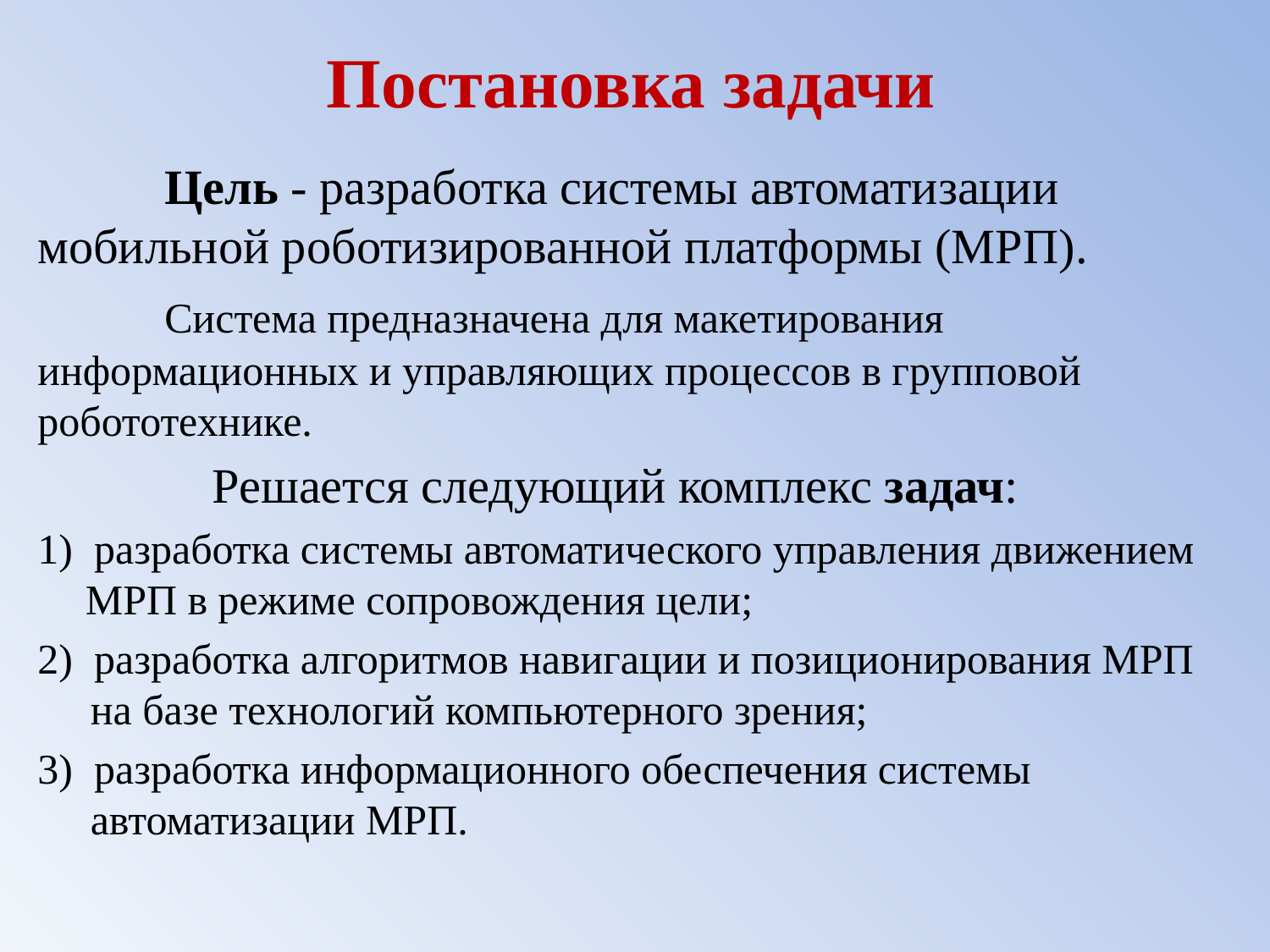

# Постановка задачи
	Цель - разработка системы автоматизации мобильной роботизированной платформы (МРП).
	Система предназначена для макетирования информационных и управляющих процессов в групповой робототехнике.
		Решается следующий комплекс задач:
1)  разработка системы автоматического управления движением МРП в режиме сопровождения цели;
2)  разработка алгоритмов навигации и позиционирования МРП
     на базе технологий компьютерного зрения;
3)  разработка информационного обеспечения системы
     автоматизации МРП.